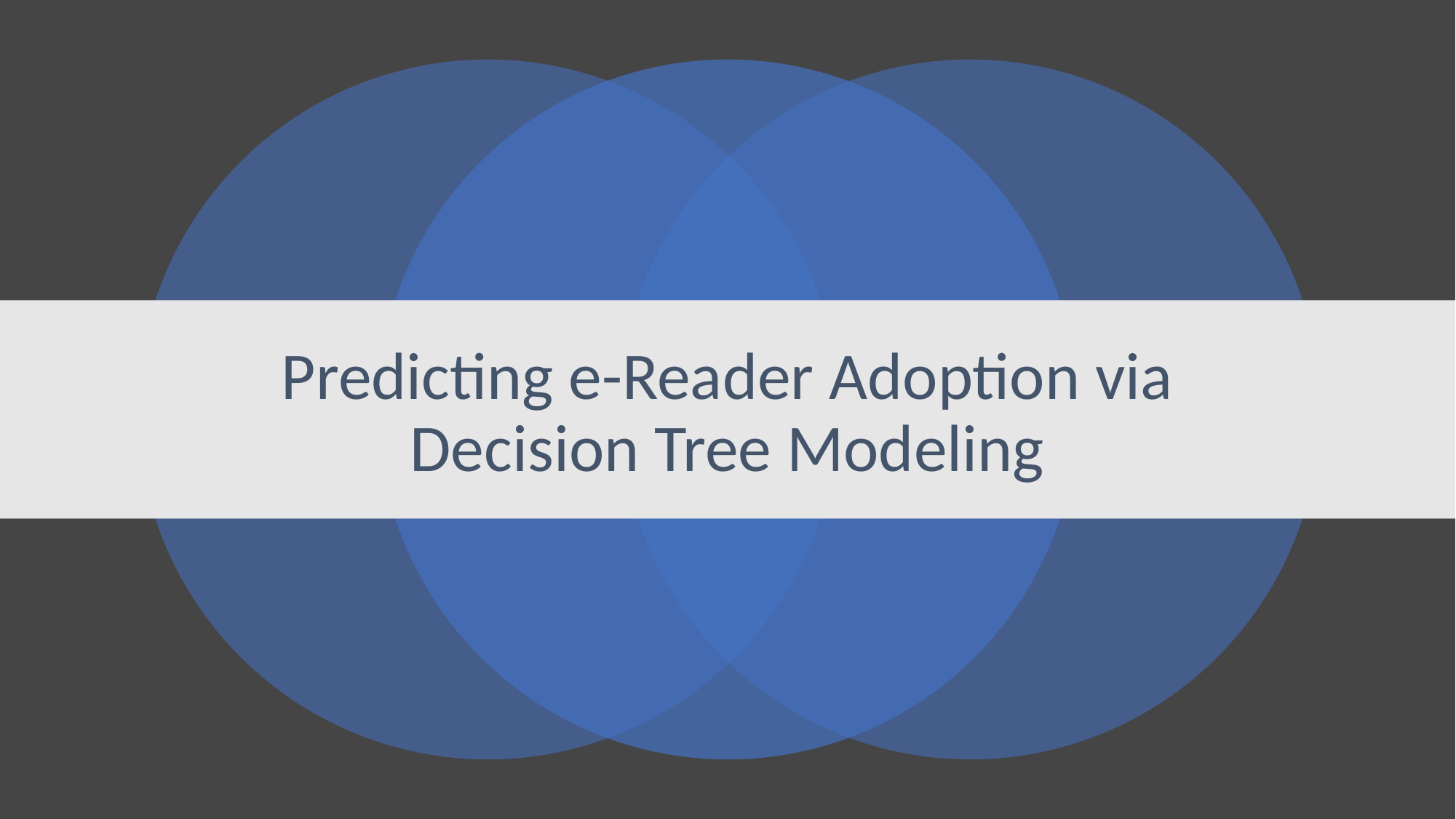

# Predicting e-Reader Adoption via Decision Tree Modeling